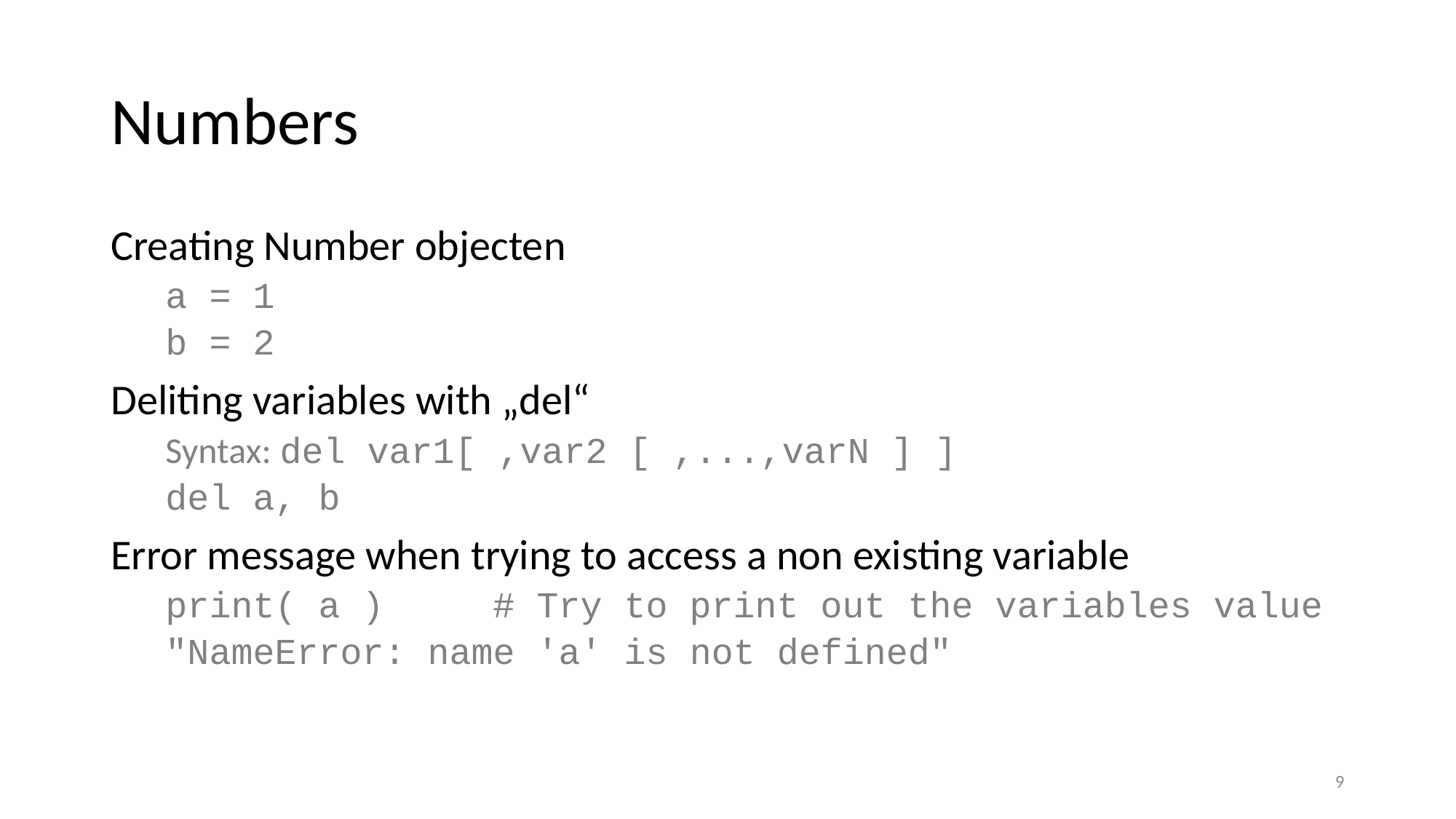

# Numbers
Creating Number objecten
a = 1
b = 2
Deliting variables with „del“
Syntax: del var1[ ,var2 [ ,...,varN ] ]
del a, b
Error message when trying to access a non existing variable
print( a )	# Try to print out the variables value
"NameError: name 'a' is not defined"

9